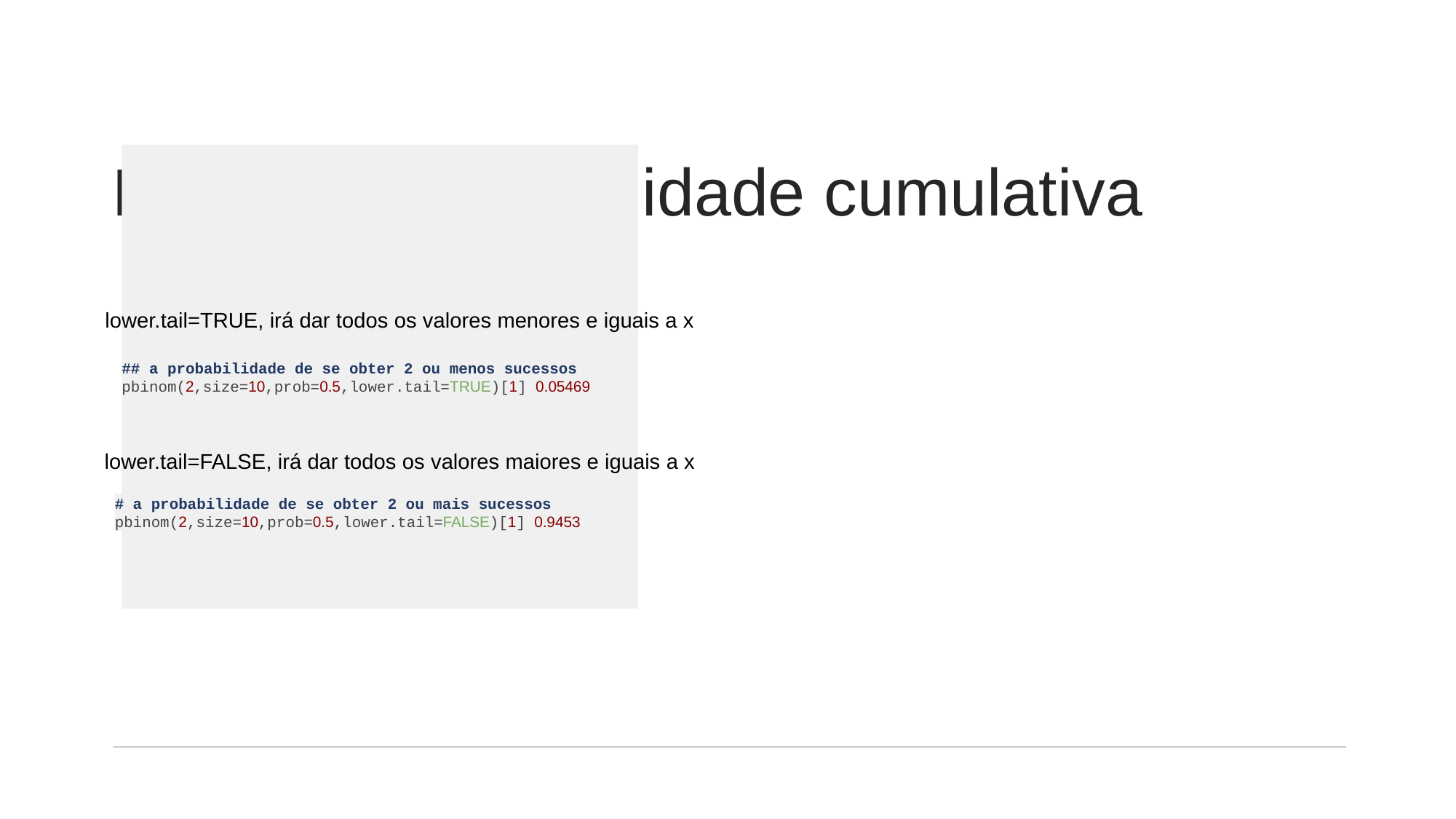

# Binomial: probabilidade cumulativa
lower.tail=TRUE, irá dar todos os valores menores e iguais a x
## a probabilidade de se obter 2 ou menos sucessos
pbinom(2,size=10,prob=0.5,lower.tail=TRUE)[1] 0.05469
lower.tail=FALSE, irá dar todos os valores maiores e iguais a x
# a probabilidade de se obter 2 ou mais sucessos
pbinom(2,size=10,prob=0.5,lower.tail=FALSE)[1] 0.9453